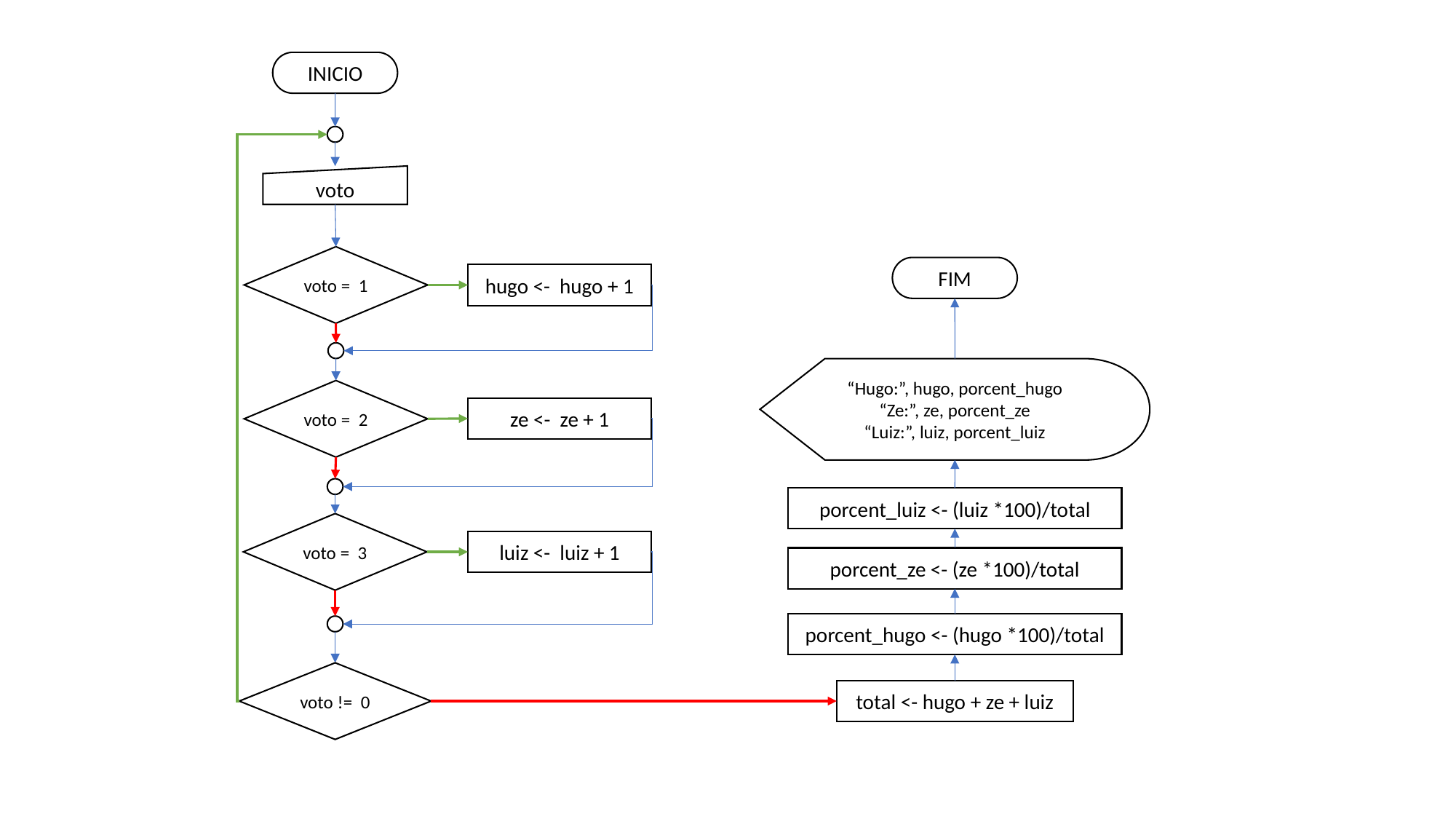

INICIO

voto
voto =  1
FIM
hugo <-  hugo + 1

“Hugo:”, hugo, porcent_hugo
“Ze:”, ze, porcent_ze
“Luiz:”, luiz, porcent_luiz
voto =  2
ze <-  ze + 1

porcent_luiz <- (luiz *100)/total
voto =  3
luiz <-  luiz + 1
porcent_ze <- (ze *100)/total
porcent_hugo <- (hugo *100)/total

voto !=  0
total <- hugo + ze + luiz